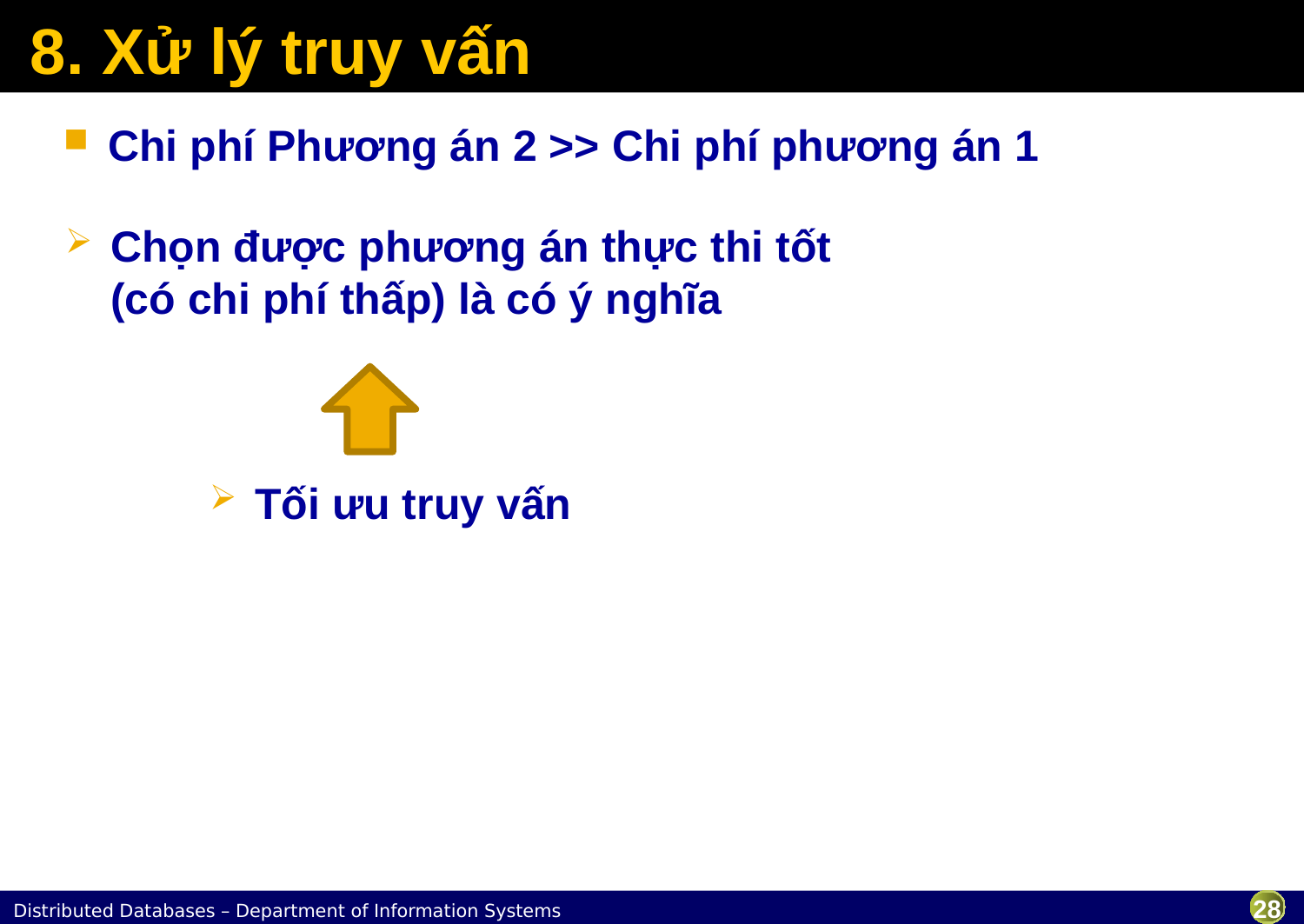

# 8. Xử lý truy vấn
Chi phí Phương án 2 >> Chi phí phương án 1
Chọn được phương án thực thi tốt (có chi phí thấp) là có ý nghĩa

Tối ưu truy vấn